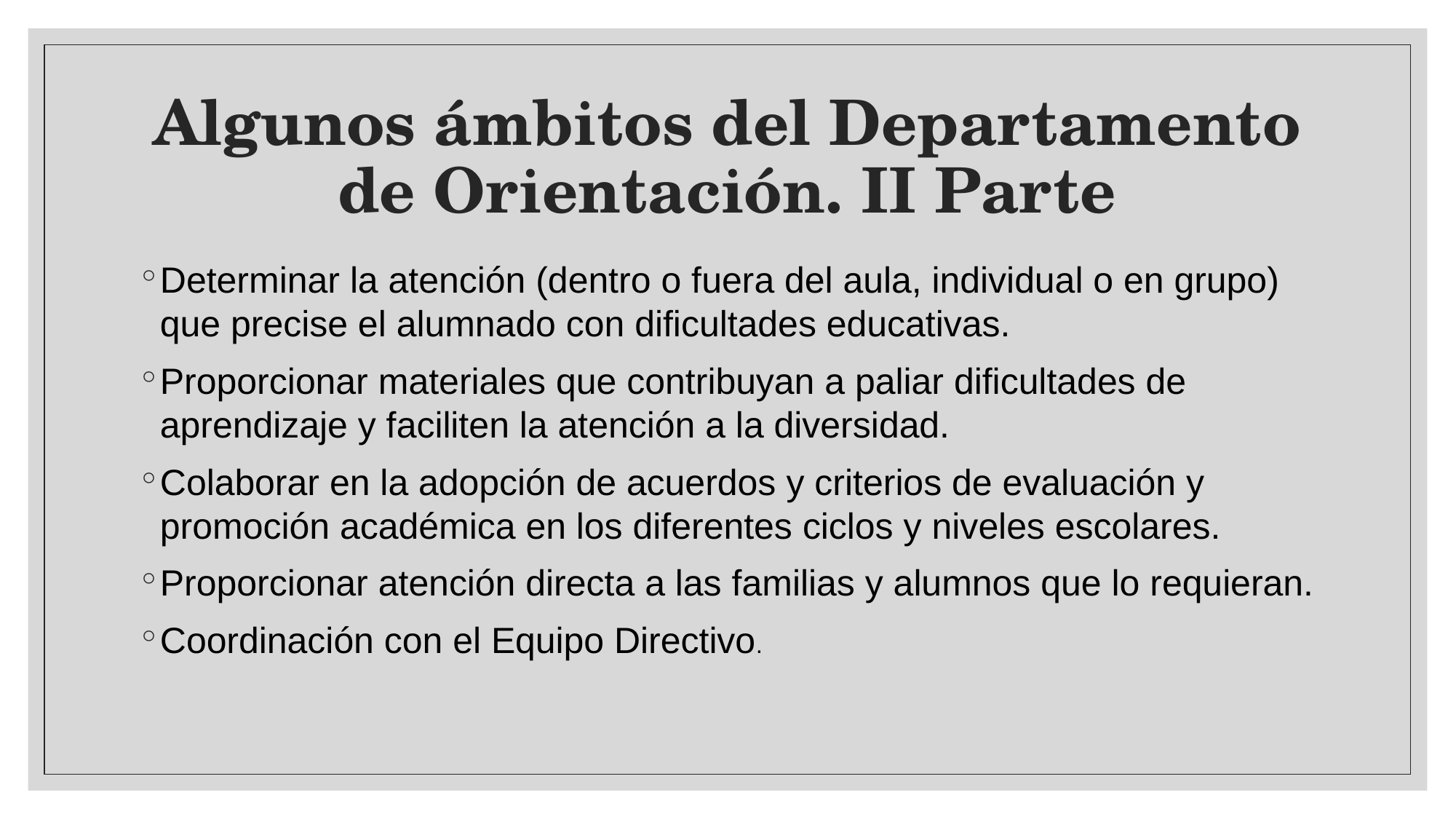

# Algunos ámbitos del Departamento de Orientación. II Parte
Determinar la atención (dentro o fuera del aula, individual o en grupo) que precise el alumnado con dificultades educativas.
Proporcionar materiales que contribuyan a paliar dificultades de aprendizaje y faciliten la atención a la diversidad.
Colaborar en la adopción de acuerdos y criterios de evaluación y promoción académica en los diferentes ciclos y niveles escolares.
Proporcionar atención directa a las familias y alumnos que lo requieran.
Coordinación con el Equipo Directivo.